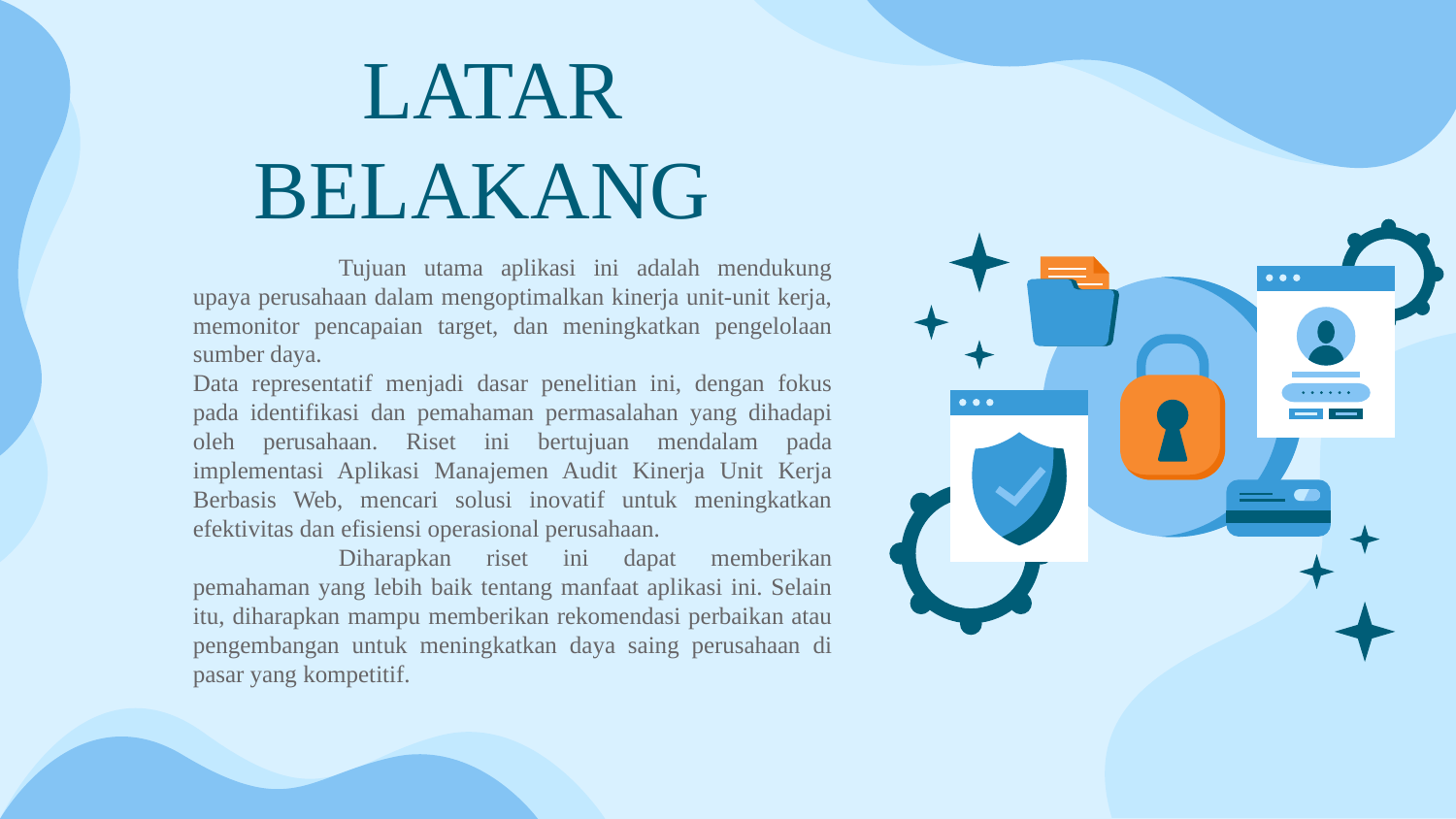

# LATAR BELAKANG

		Tujuan utama aplikasi ini adalah mendukung upaya perusahaan dalam mengoptimalkan kinerja unit-unit kerja, memonitor pencapaian target, dan meningkatkan pengelolaan sumber daya.
	Data representatif menjadi dasar penelitian ini, dengan fokus pada identifikasi dan pemahaman permasalahan yang dihadapi oleh perusahaan. Riset ini bertujuan mendalam pada implementasi Aplikasi Manajemen Audit Kinerja Unit Kerja Berbasis Web, mencari solusi inovatif untuk meningkatkan efektivitas dan efisiensi operasional perusahaan.
		Diharapkan riset ini dapat memberikan pemahaman yang lebih baik tentang manfaat aplikasi ini. Selain itu, diharapkan mampu memberikan rekomendasi perbaikan atau pengembangan untuk meningkatkan daya saing perusahaan di pasar yang kompetitif.